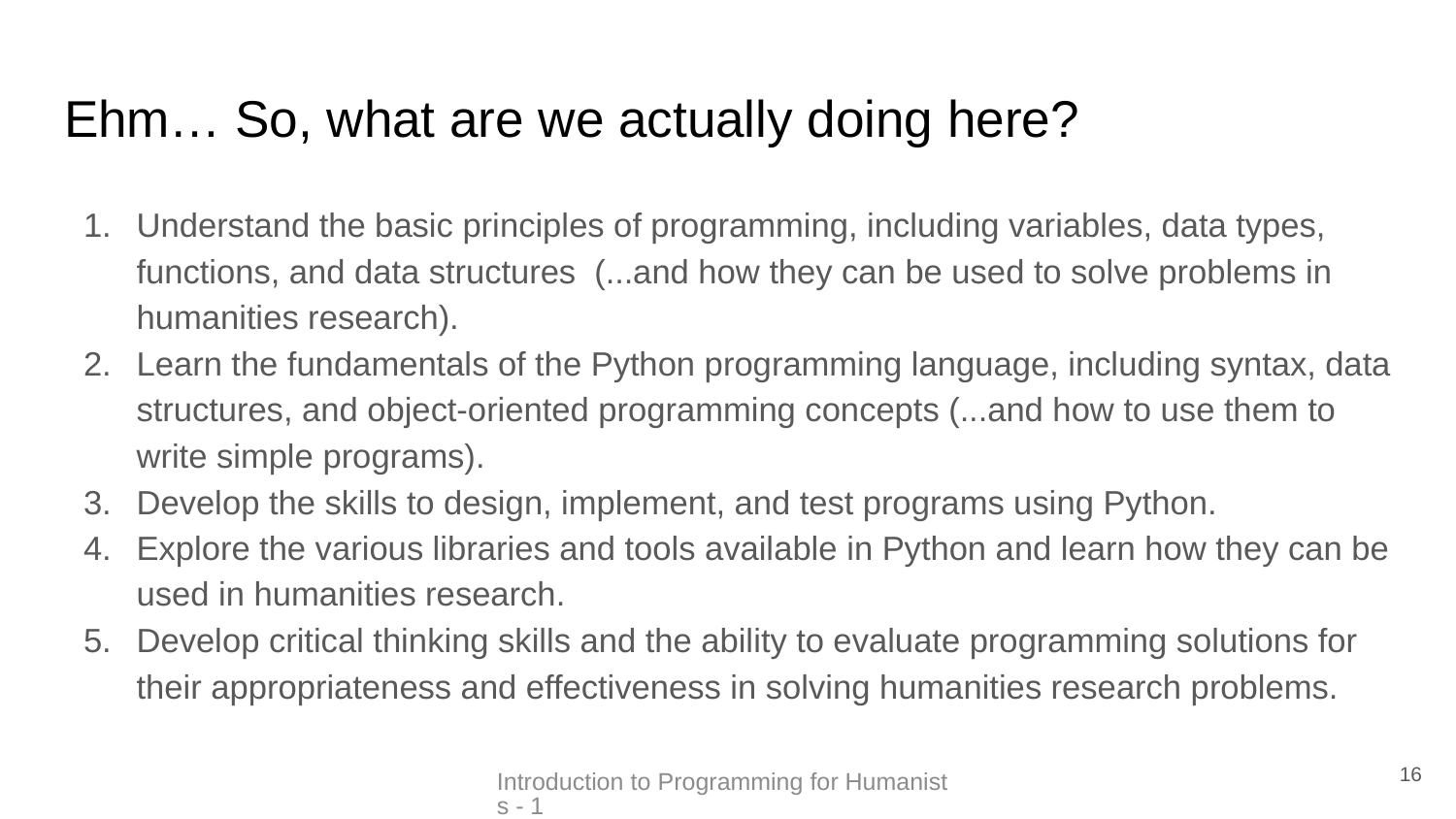

# Ehm… So, what are we actually doing here?
Understand the basic principles of programming, including variables, data types, functions, and data structures  (...and how they can be used to solve problems in humanities research).
Learn the fundamentals of the Python programming language, including syntax, data structures, and object-oriented programming concepts (...and how to use them to write simple programs).
Develop the skills to design, implement, and test programs using Python.
Explore the various libraries and tools available in Python and learn how they can be used in humanities research.
Develop critical thinking skills and the ability to evaluate programming solutions for their appropriateness and effectiveness in solving humanities research problems.

16
Introduction to Programming for Humanists - 1